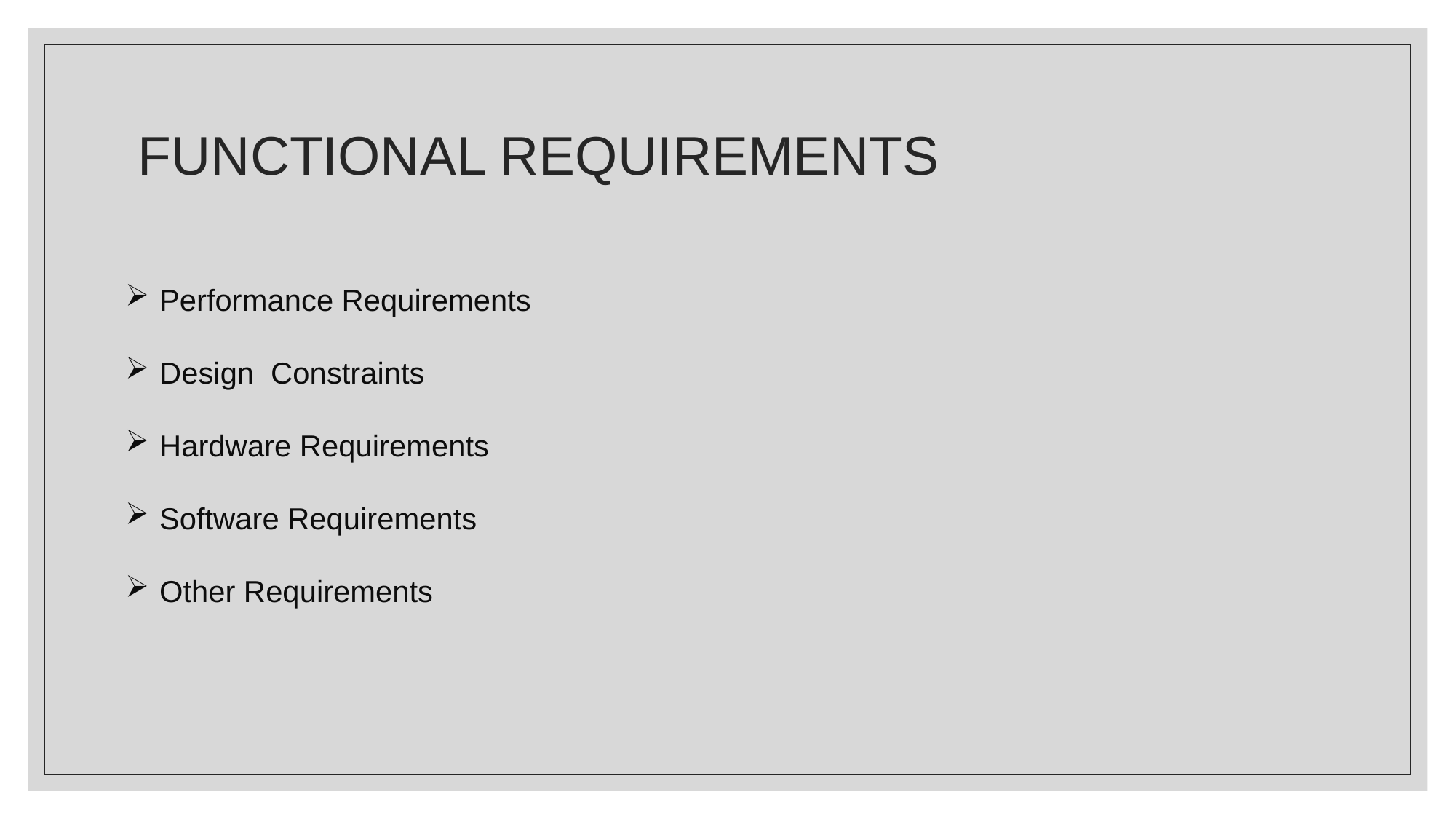

# FUNCTIONAL REQUIREMENTS
Performance Requirements

Design  Constraints

Hardware Requirements

Software Requirements

Other Requirements